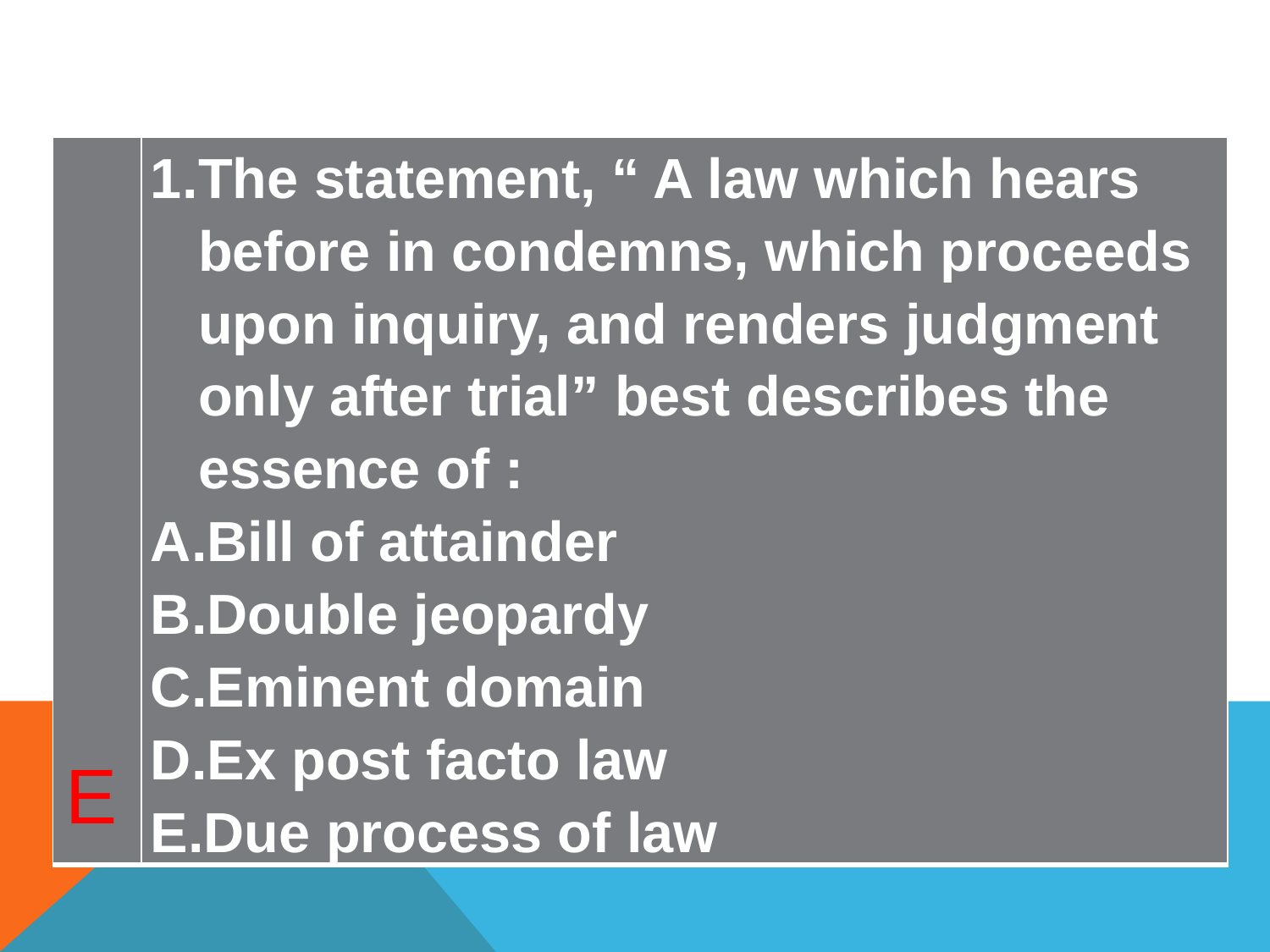

#
|  | The statement, “ A law which hears before in condemns, which proceeds upon inquiry, and renders judgment only after trial” best describes the essence of : Bill of attainder Double jeopardy Eminent domain Ex post facto law Due process of law |
| --- | --- |
E